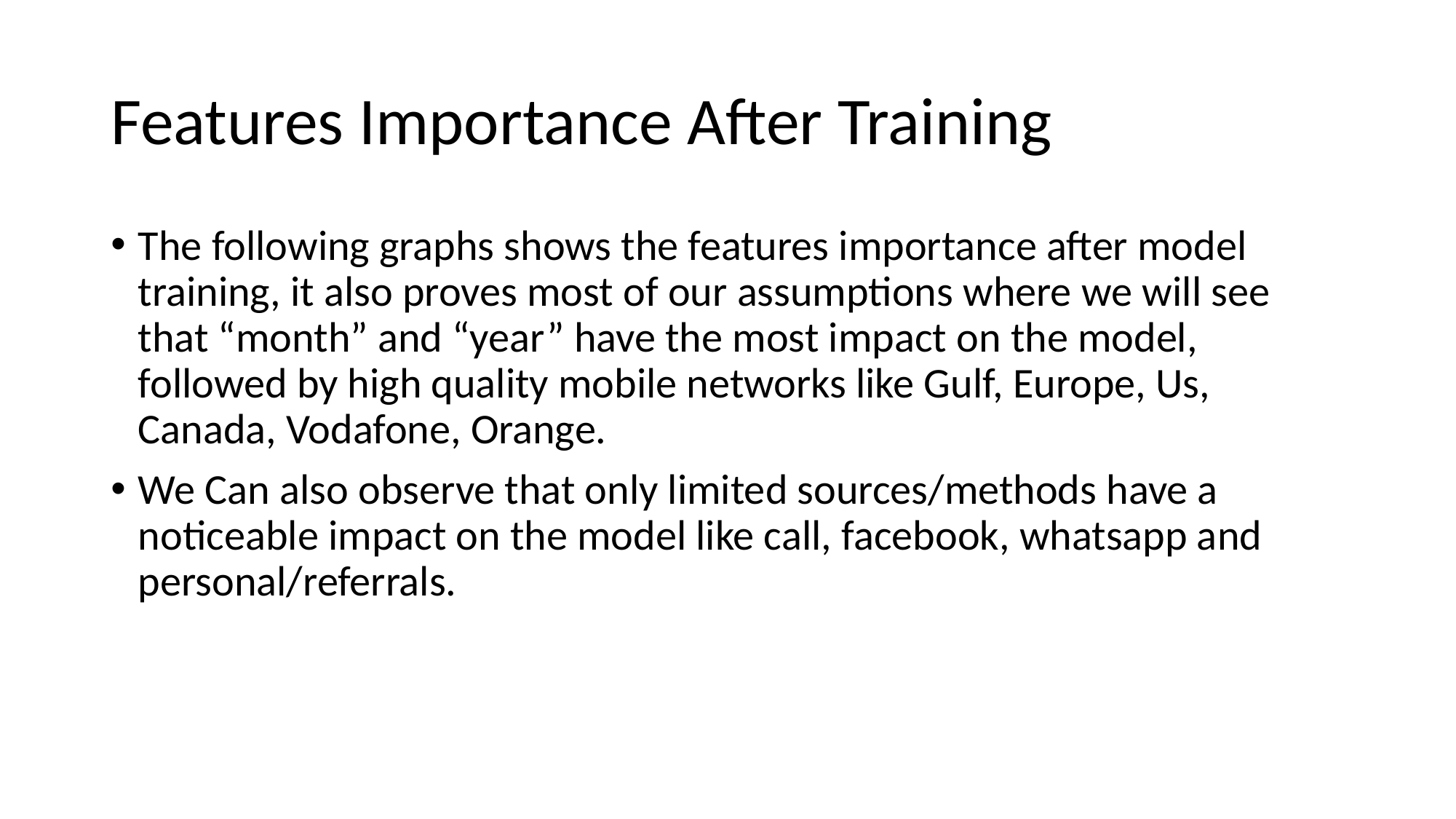

# Features Importance After Training
The following graphs shows the features importance after model training, it also proves most of our assumptions where we will see that “month” and “year” have the most impact on the model, followed by high quality mobile networks like Gulf, Europe, Us, Canada, Vodafone, Orange.
We Can also observe that only limited sources/methods have a noticeable impact on the model like call, facebook, whatsapp and personal/referrals.